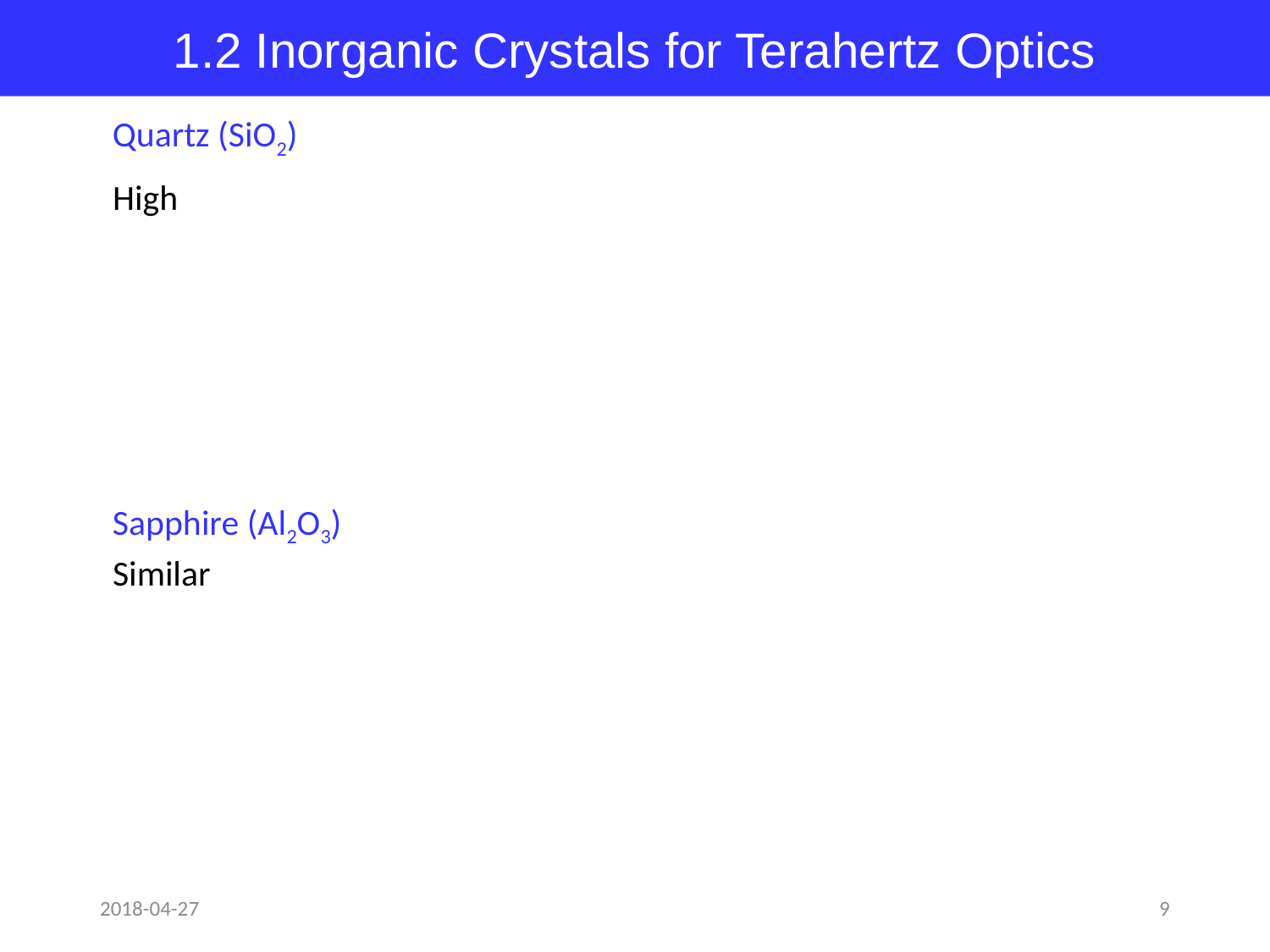

1.2 Inorganic Crystals for Terahertz Optics
Quartz (SiO2)
High
Sapphire (Al2O3)
Similar

2018-04-27
9